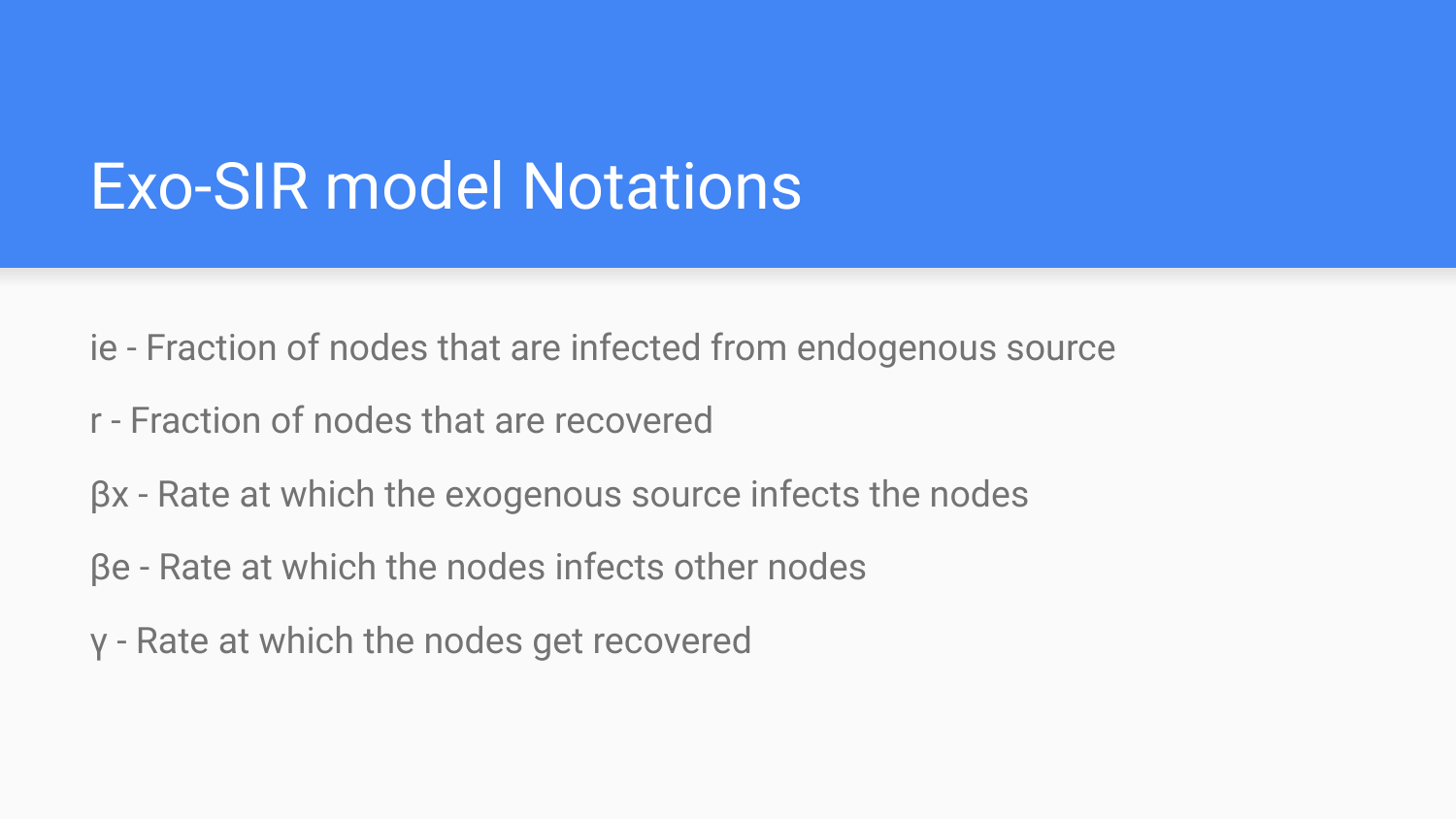

# Exo-SIR model Notations
ie - Fraction of nodes that are infected from endogenous source
r - Fraction of nodes that are recovered
βx - Rate at which the exogenous source infects the nodes
βe - Rate at which the nodes infects other nodes
γ - Rate at which the nodes get recovered